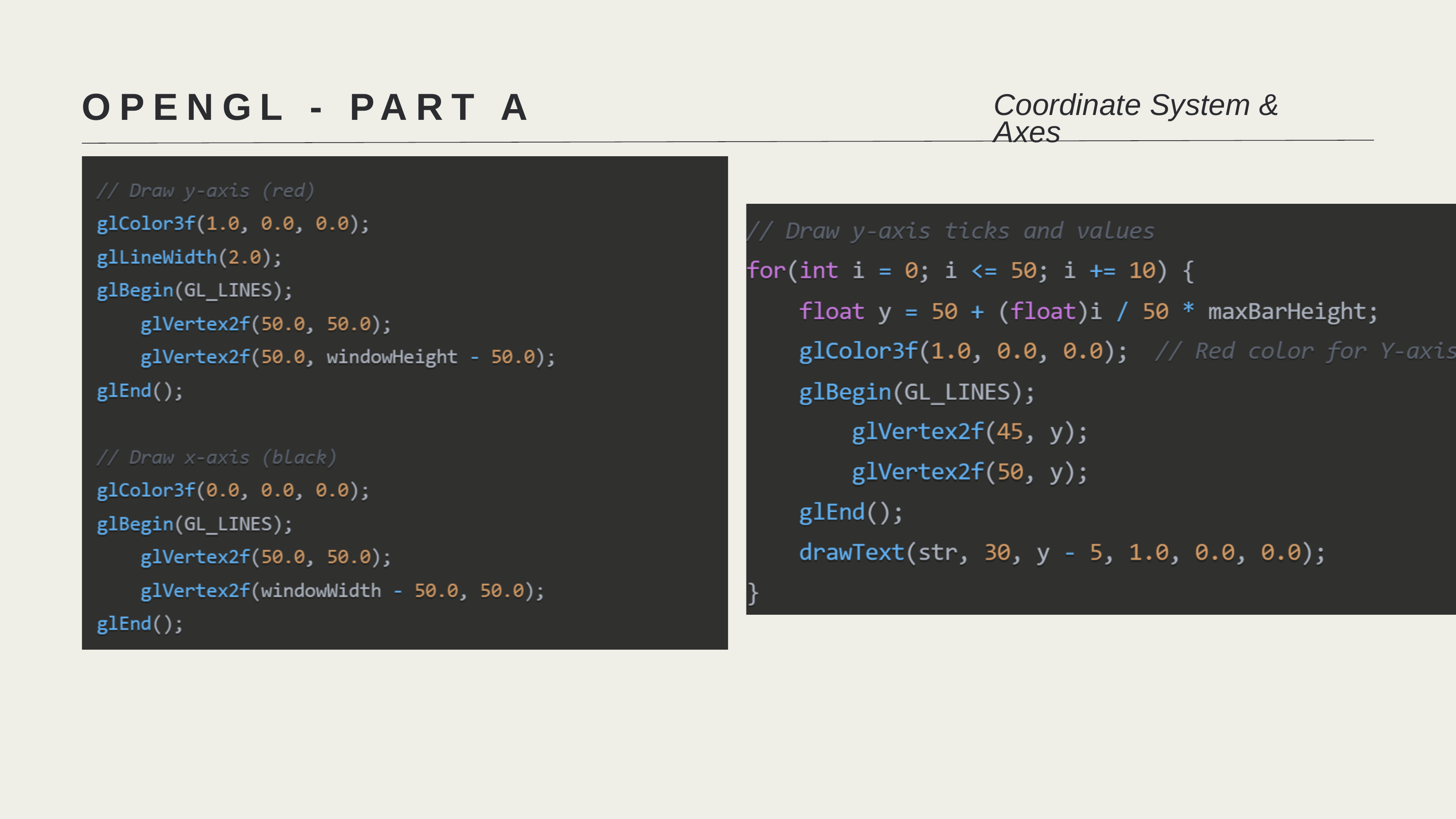

OPENGL - PART A
Coordinate System & Axes